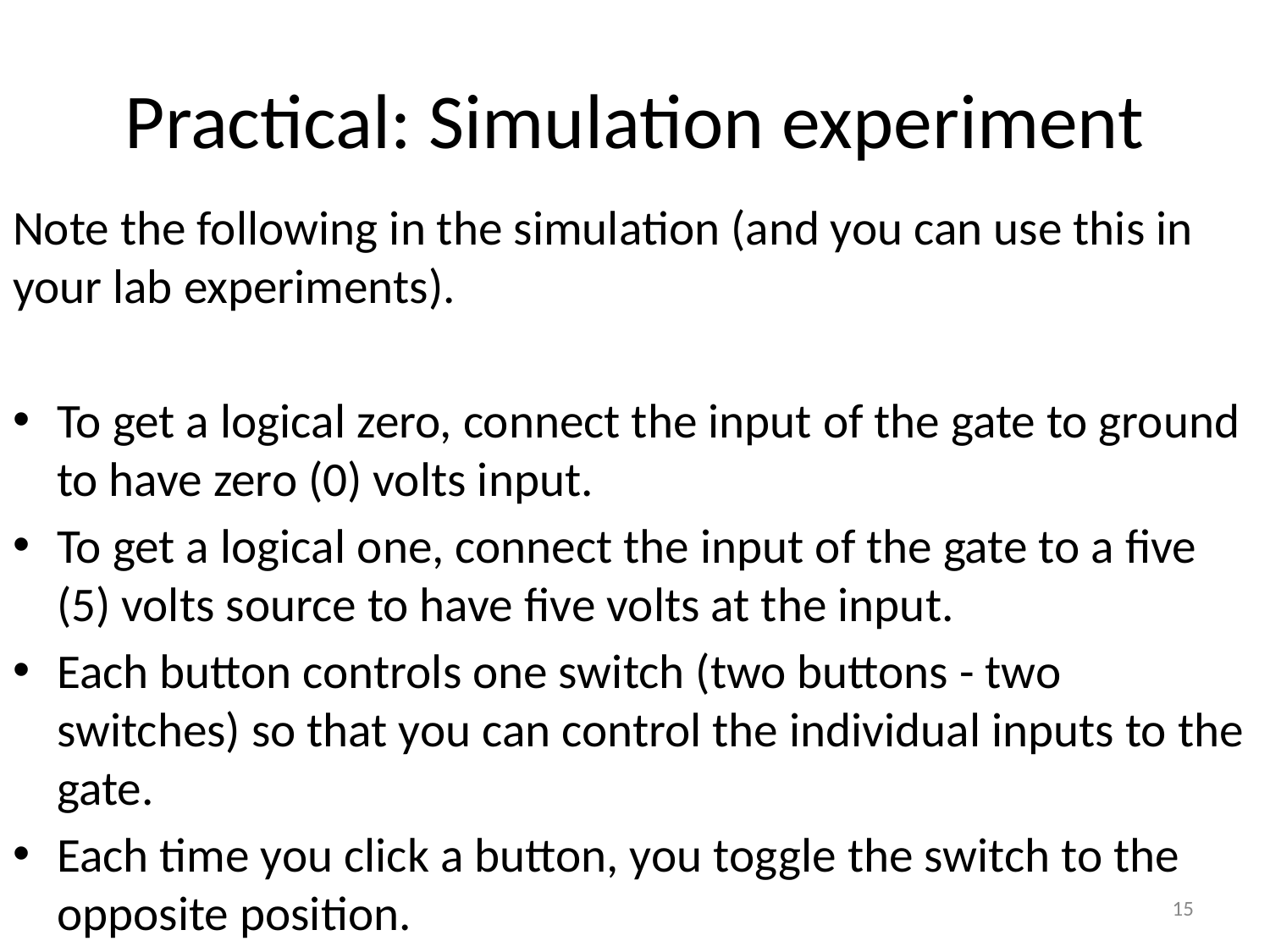

# Practical: Simulation experiment
Note the following in the simulation (and you can use this in your lab experiments).

To get a logical zero, connect the input of the gate to ground to have zero (0) volts input.
To get a logical one, connect the input of the gate to a five (5) volts source to have five volts at the input.
Each button controls one switch (two buttons - two switches) so that you can control the individual inputs to the gate.
Each time you click a button, you toggle the switch to the opposite position.

15